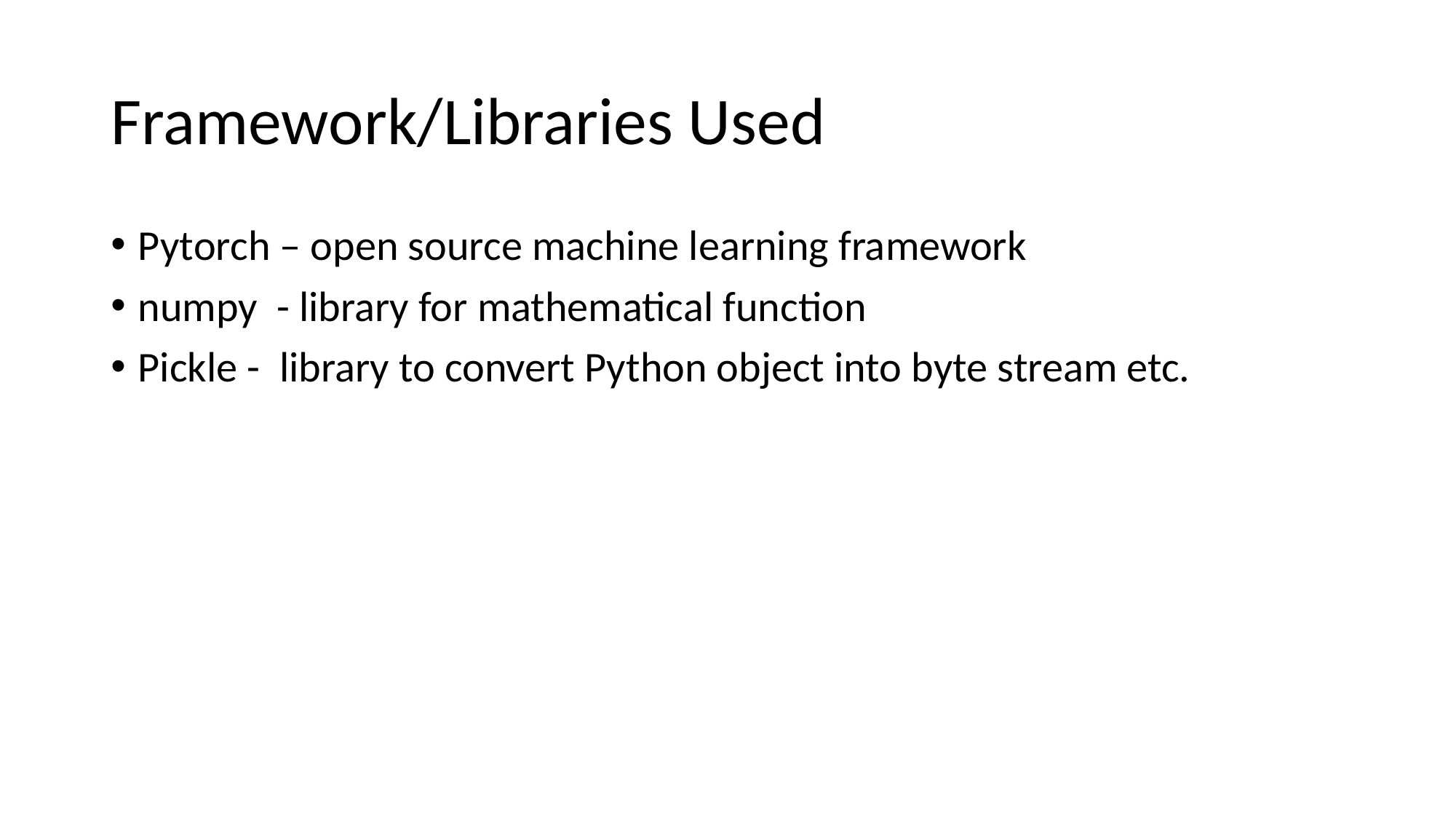

# Framework/Libraries Used
Pytorch – open source machine learning framework
numpy  - library for mathematical function
Pickle -  library to convert Python object into byte stream etc.